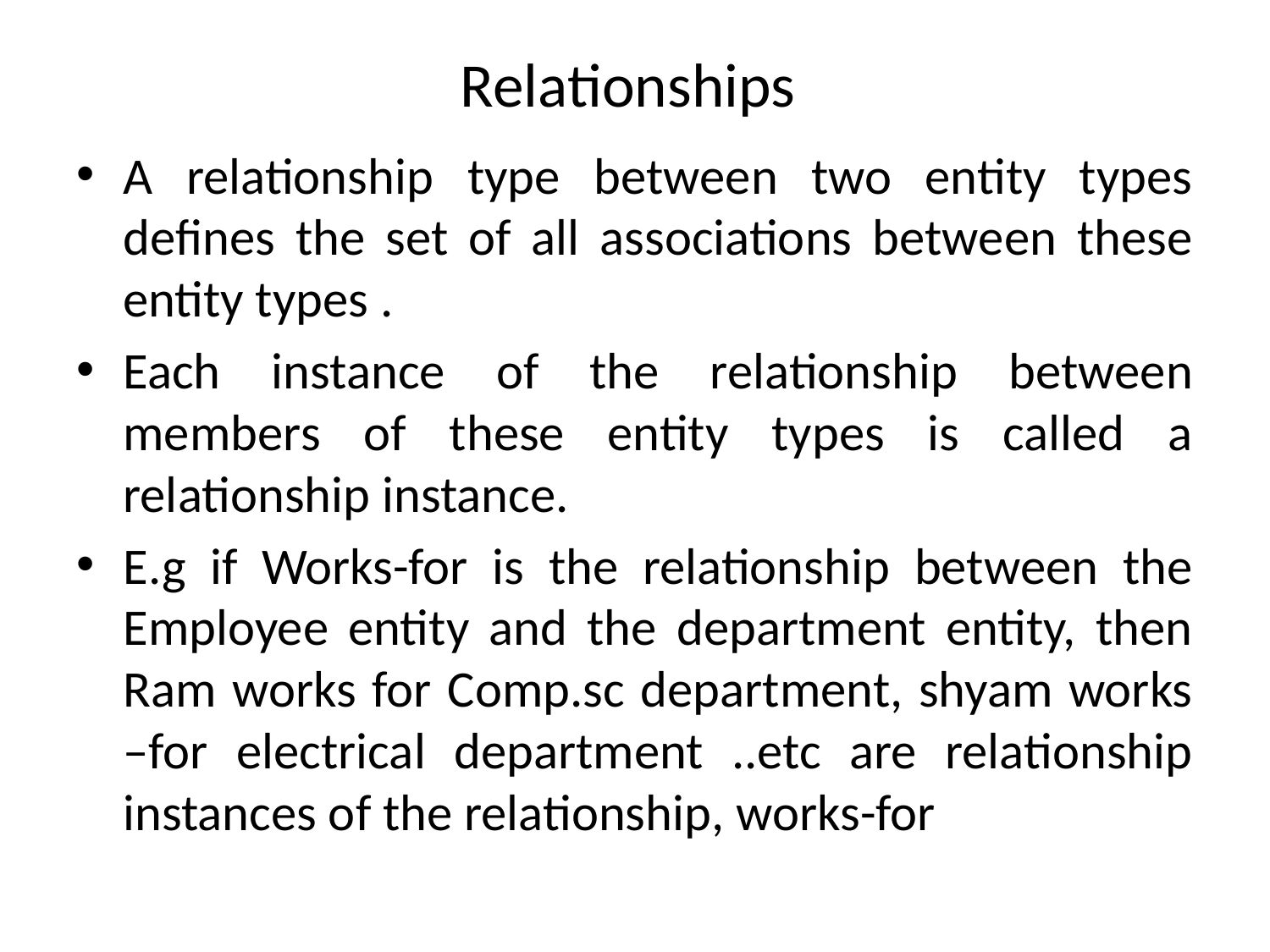

# Relationships
A relationship type between two entity types defines the set of all associations between these entity types .
Each instance of the relationship between members of these entity types is called a relationship instance.
E.g if Works-for is the relationship between the Employee entity and the department entity, then Ram works for Comp.sc department, shyam works –for electrical department ..etc are relationship instances of the relationship, works-for